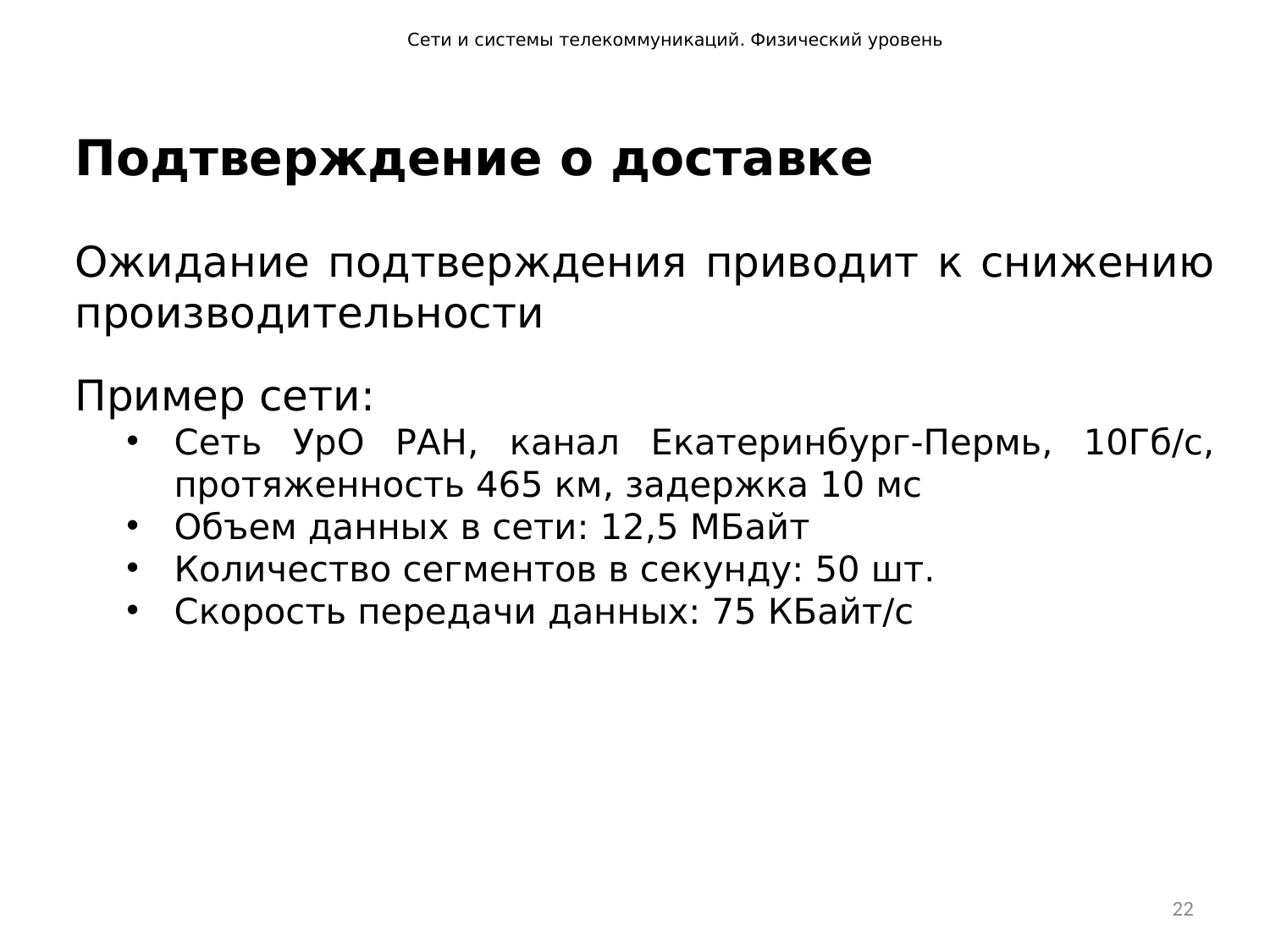

Сети и системы телекоммуникаций. Физический уровень
Подтверждение о доставке
Ожидание подтверждения приводит к снижению производительности
Пример сети:
Сеть УрО РАН, канал Екатеринбург-Пермь, 10Гб/с, протяженность 465 км, задержка 10 мс
Объем данных в сети: 12,5 МБайт
Количество сегментов в секунду: 50 шт.
Скорость передачи данных: 75 КБайт/с

22